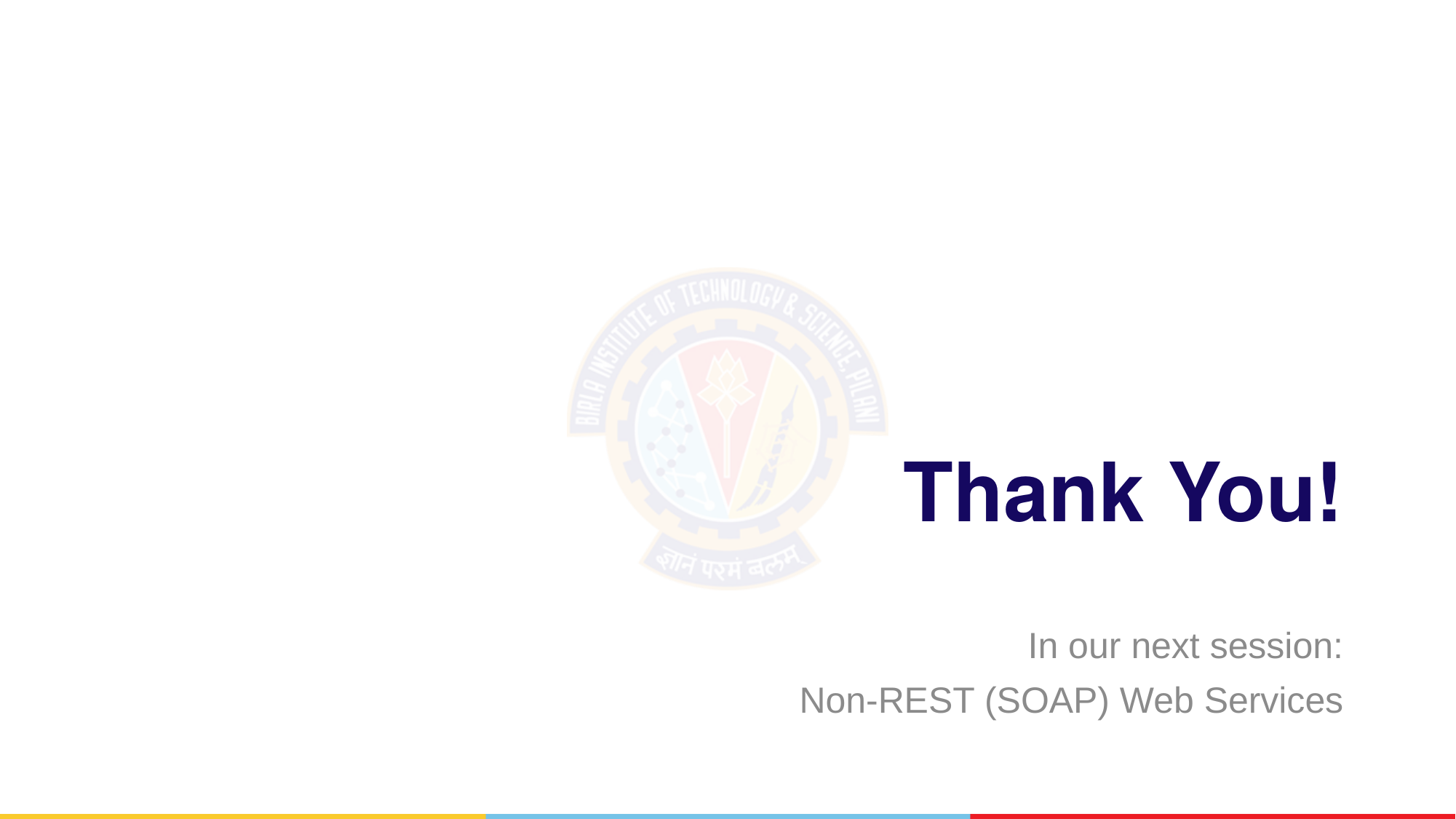

# Thank You!
In our next session:
Non-REST (SOAP) Web Services